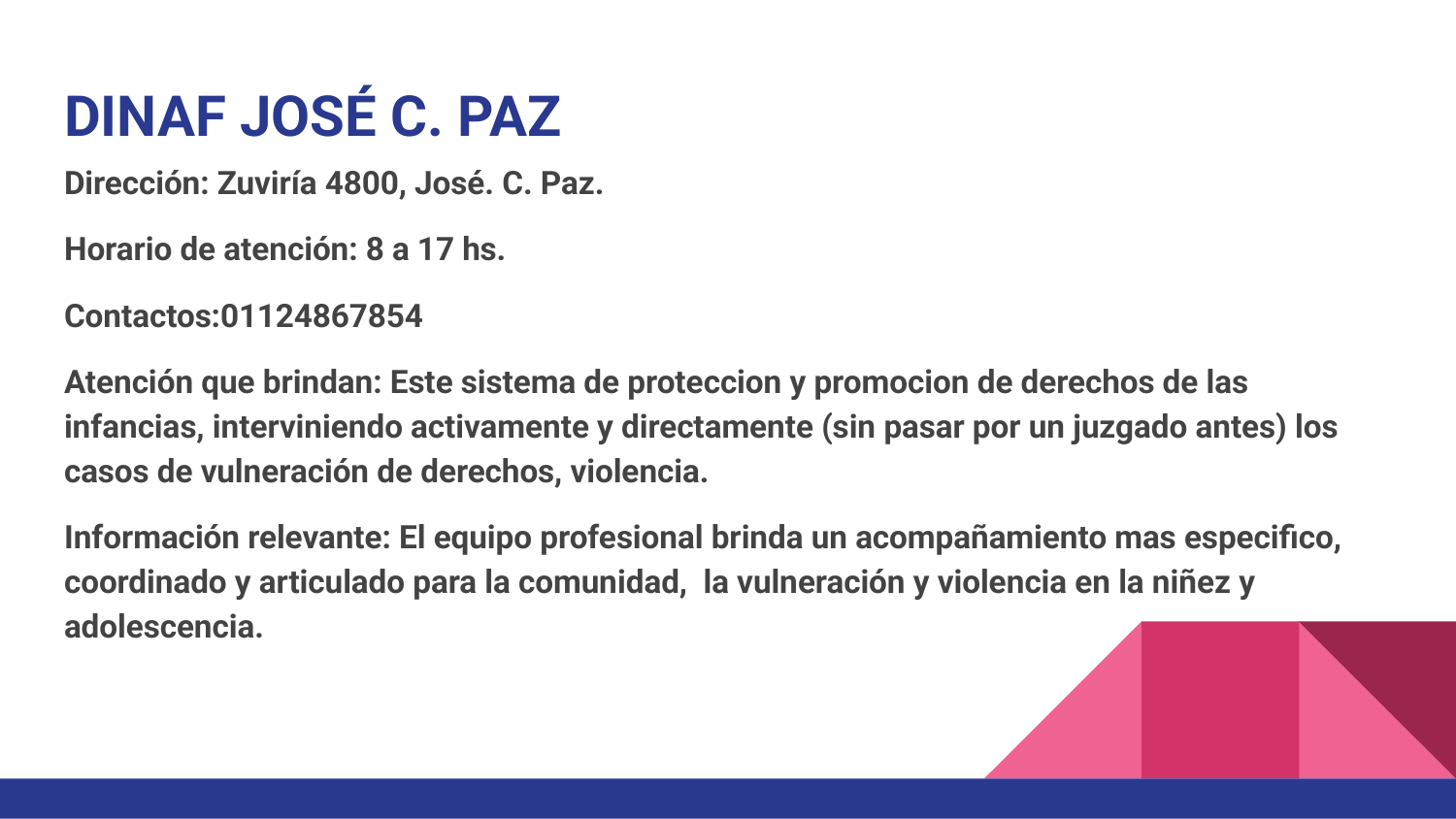

# DINAF JOSÉ C. PAZ
Dirección: Zuviría 4800, José. C. Paz.
Horario de atención: 8 a 17 hs.
Contactos:01124867854
Atención que brindan: Este sistema de proteccion y promocion de derechos de las infancias, interviniendo activamente y directamente (sin pasar por un juzgado antes) los casos de vulneración de derechos, violencia.
Información relevante: El equipo profesional brinda un acompañamiento mas especifico, coordinado y articulado para la comunidad,  la vulneración y violencia en la niñez y adolescencia.